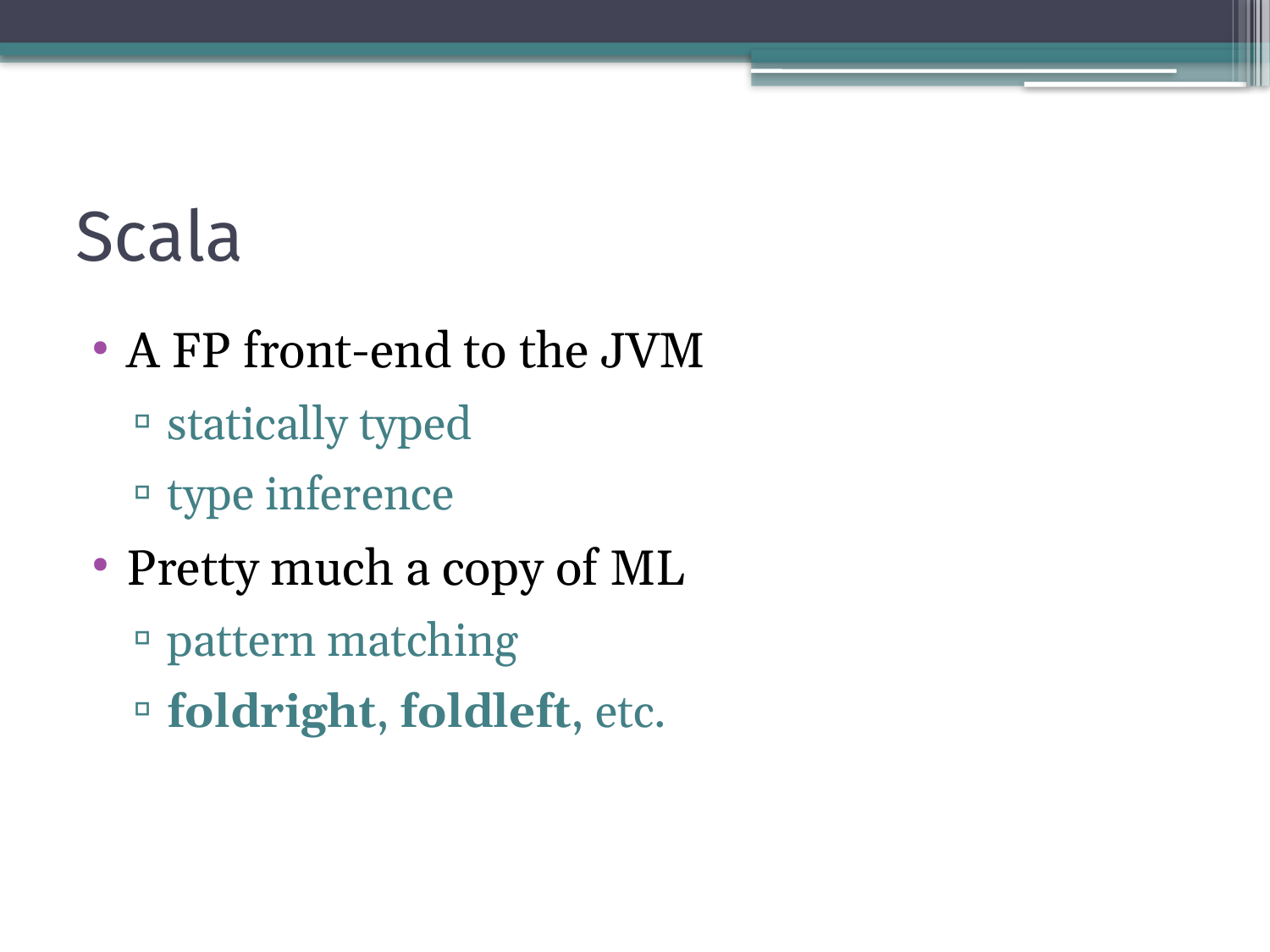

# Scala
A FP front-end to the JVM
statically typed
type inference
Pretty much a copy of ML
pattern matching
foldright, foldleft, etc.